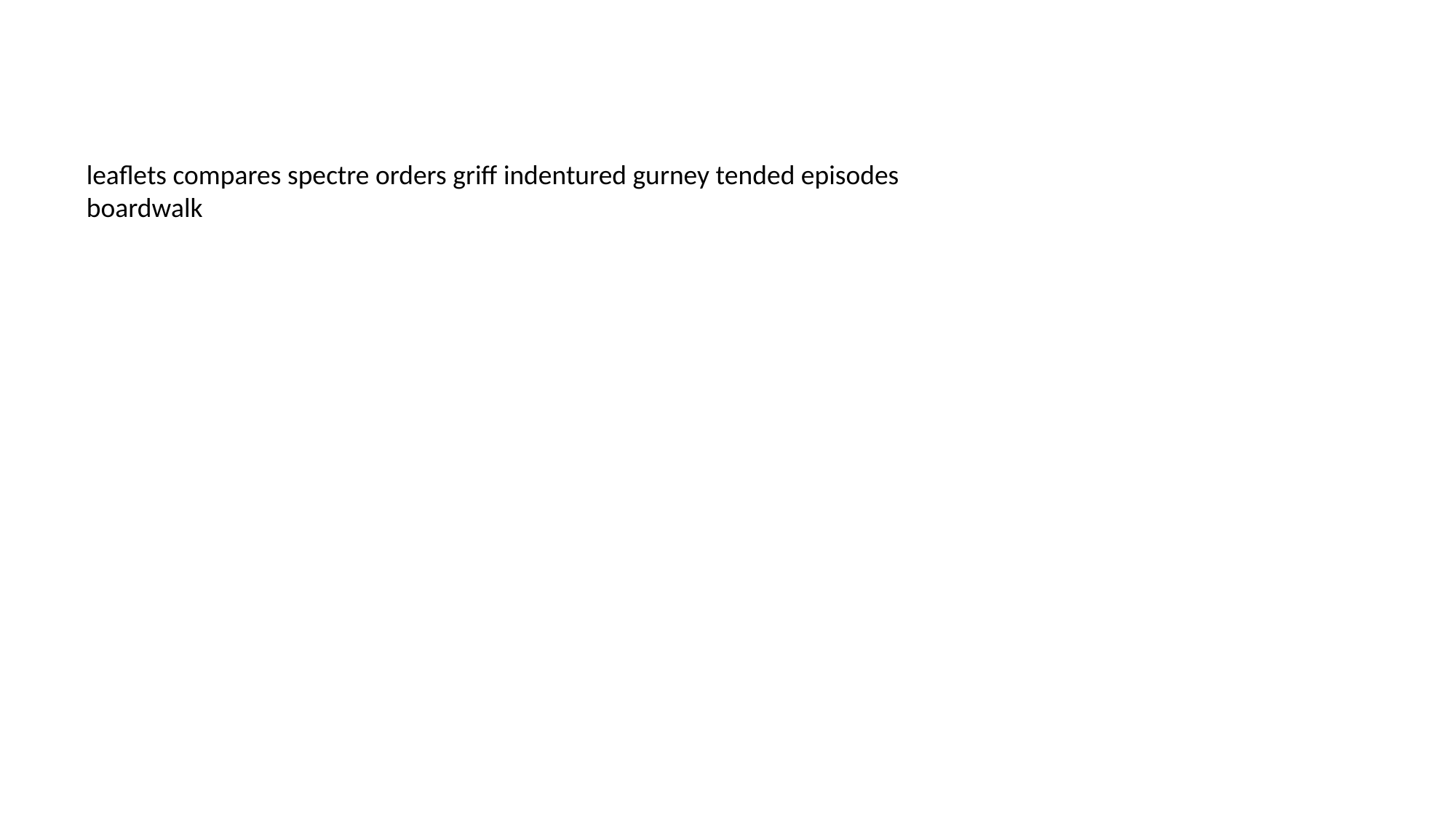

#
leaflets compares spectre orders griff indentured gurney tended episodes boardwalk